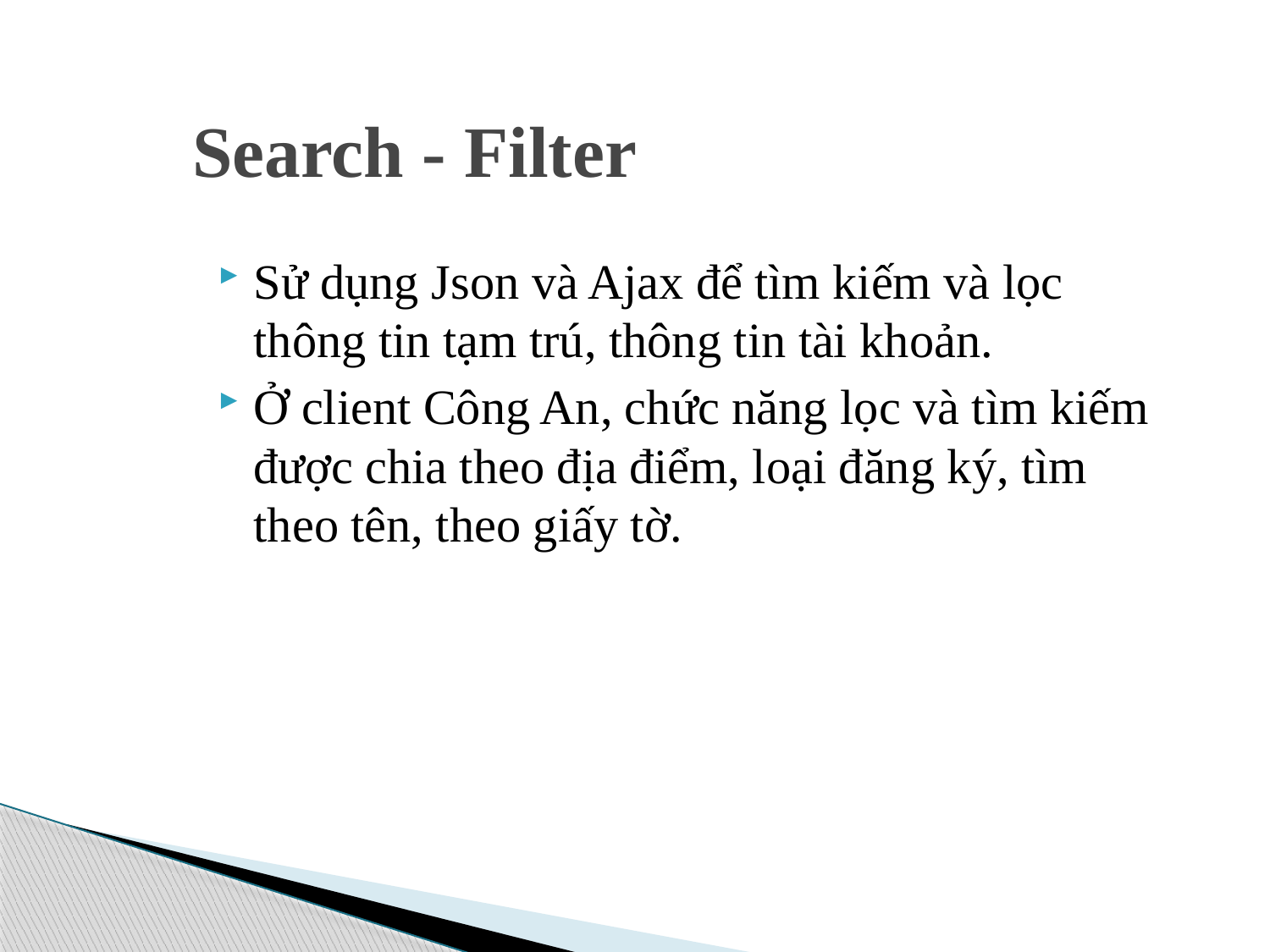

# Search - Filter
Sử dụng Json và Ajax để tìm kiếm và lọc thông tin tạm trú, thông tin tài khoản.
Ở client Công An, chức năng lọc và tìm kiếm được chia theo địa điểm, loại đăng ký, tìm theo tên, theo giấy tờ.